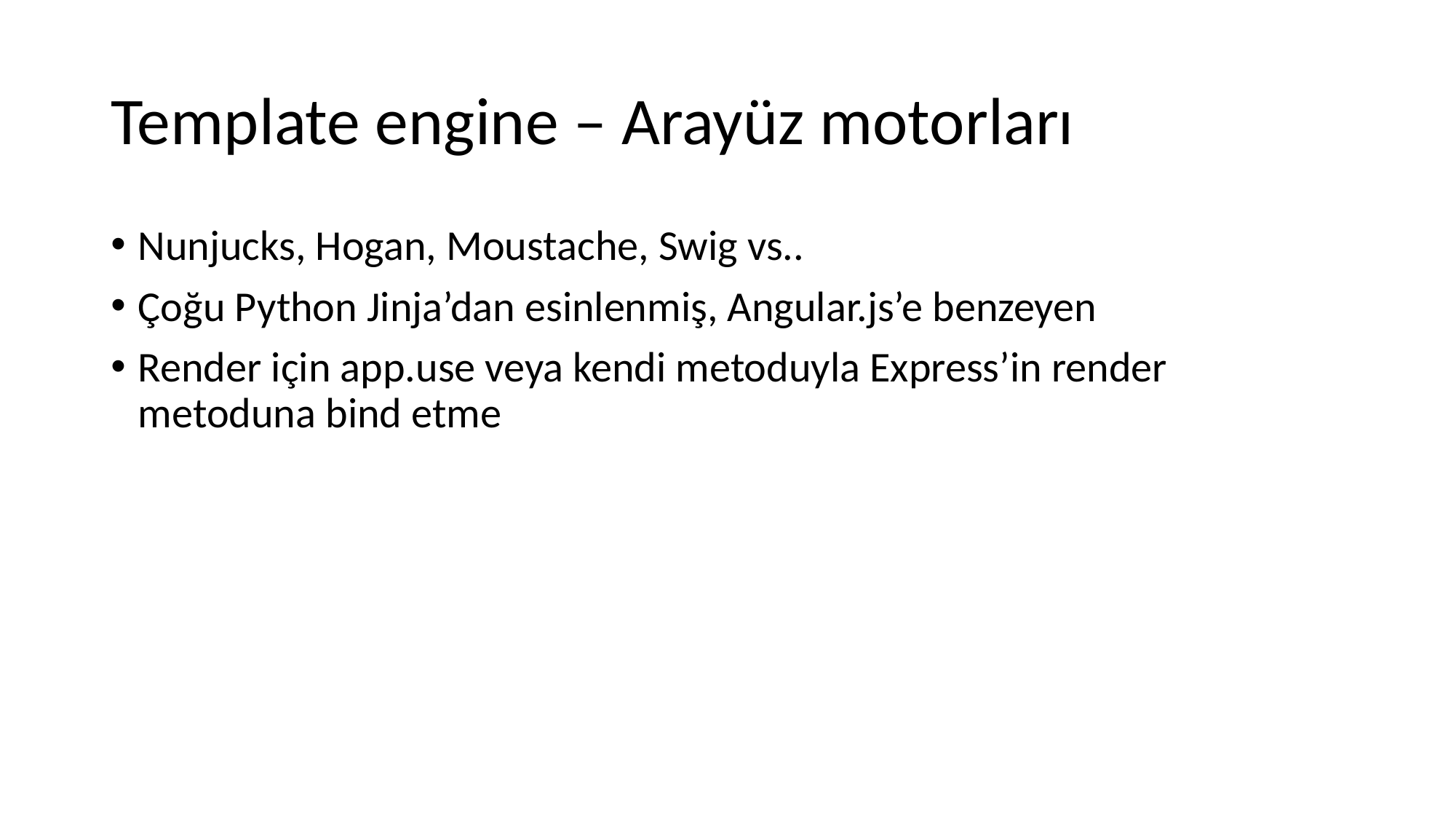

# Template engine – Arayüz motorları
Nunjucks, Hogan, Moustache, Swig vs..
Çoğu Python Jinja’dan esinlenmiş, Angular.js’e benzeyen
Render için app.use veya kendi metoduyla Express’in render metoduna bind etme